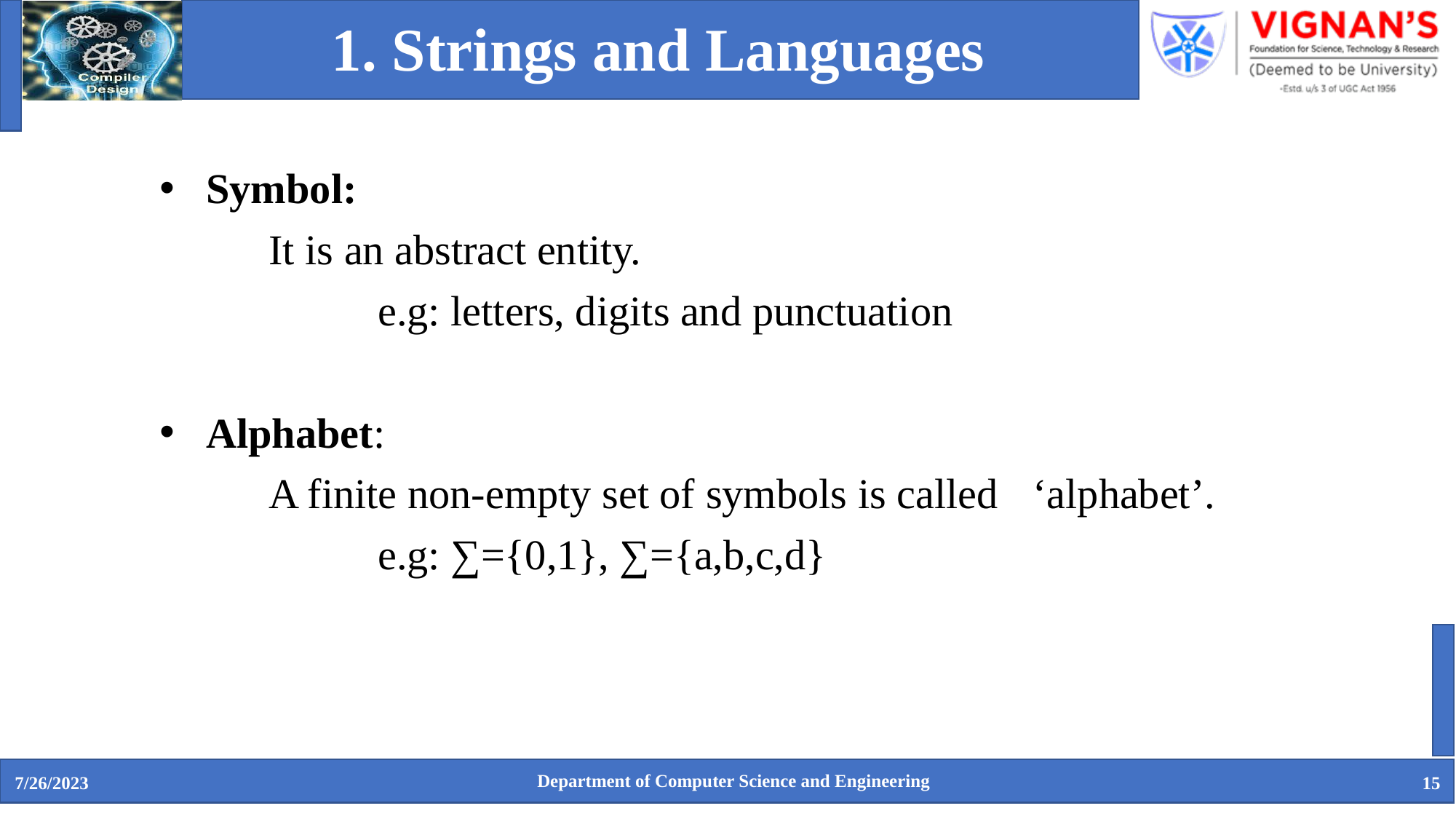

# 1. Strings and Languages
Symbol:
	It is an abstract entity.
            	e.g: letters, digits and punctuation

Alphabet:
	A finite non-empty set of symbols is called 	‘alphabet’.
            	e.g: ∑={0,1}, ∑={a,b,c,d}

Department of Computer Science and Engineering